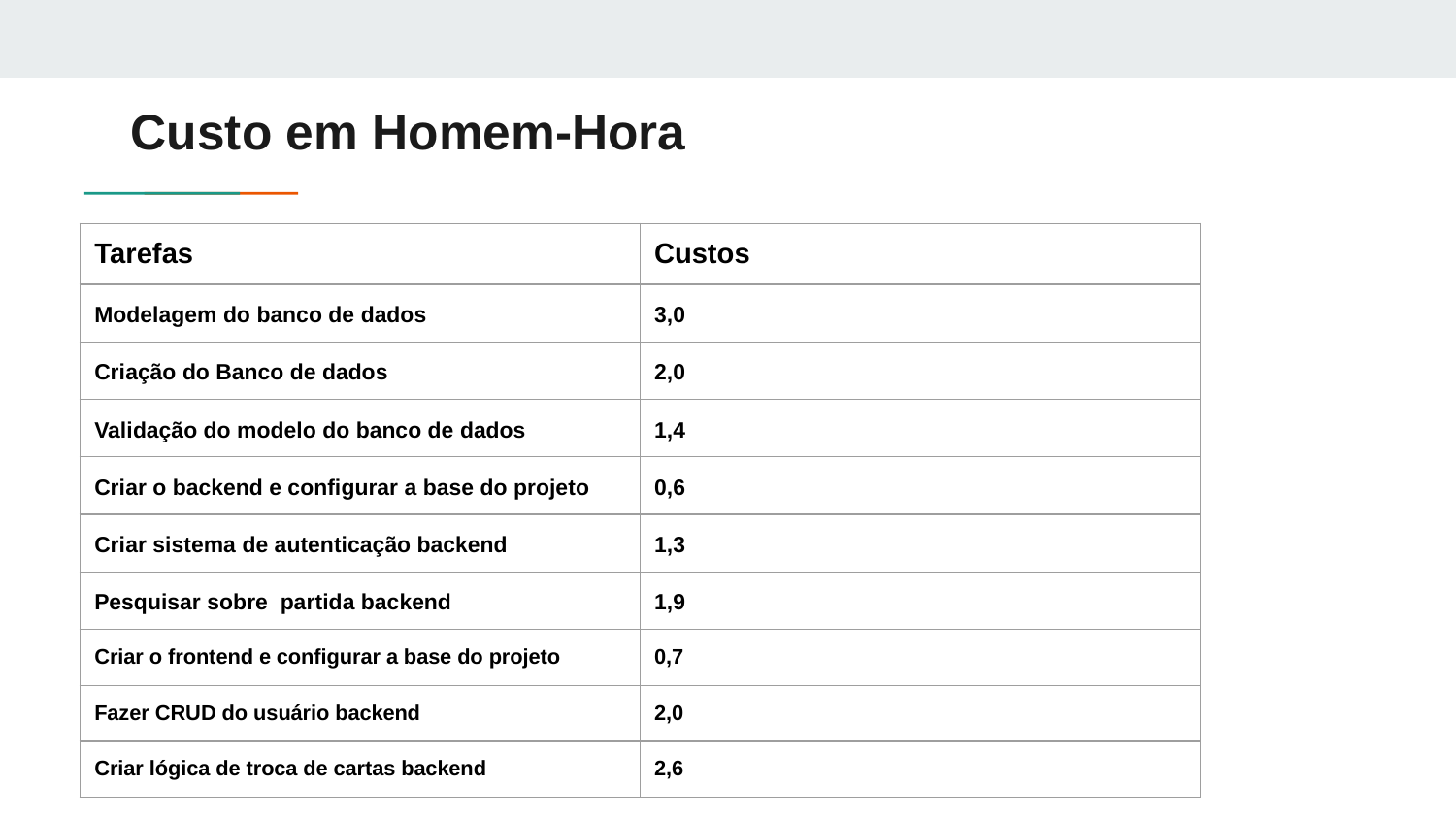

# Custo em Homem-Hora

| Tarefas | Custos |
| --- | --- |
| Modelagem do banco de dados | 3,0 |
| Criação do Banco de dados | 2,0 |
| Validação do modelo do banco de dados | 1,4 |
| Criar o backend e configurar a base do projeto | 0,6 |
| Criar sistema de autenticação backend | 1,3 |
| Pesquisar sobre partida backend | 1,9 |
| Criar o frontend e configurar a base do projeto | 0,7 |
| Fazer CRUD do usuário backend | 2,0 |
| Criar lógica de troca de cartas backend | 2,6 |